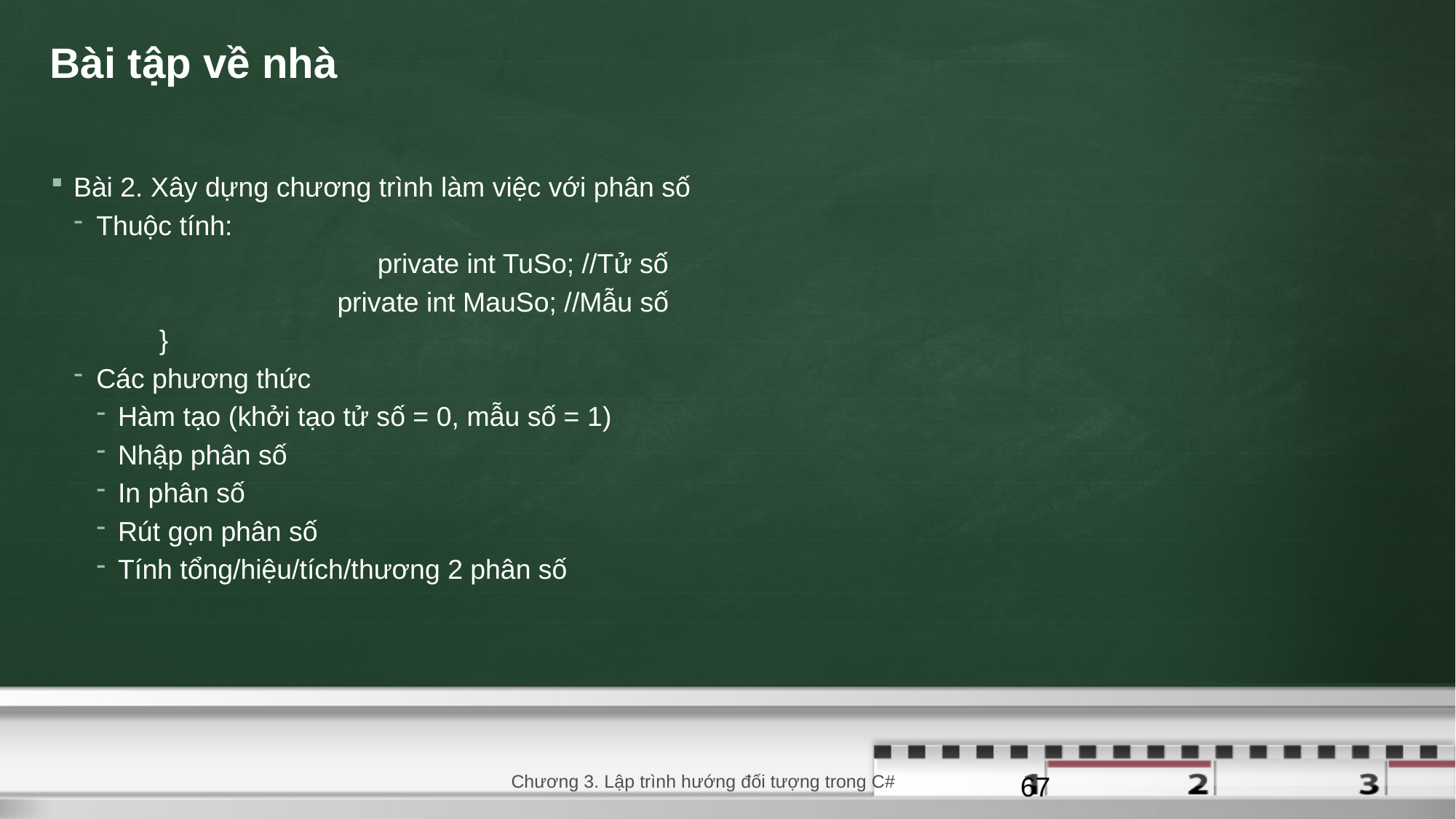

# Bài tập về nhà
Bài 2. Xây dựng chương trình làm việc với phân số
Thuộc tính:
		private int TuSo; //Tử số
	         private int MauSo; //Mẫu số
}
Các phương thức
Hàm tạo (khởi tạo tử số = 0, mẫu số = 1)
Nhập phân số
In phân số
Rút gọn phân số
Tính tổng/hiệu/tích/thương 2 phân số

Chương 3. Lập trình hướng đối tượng trong C#
67